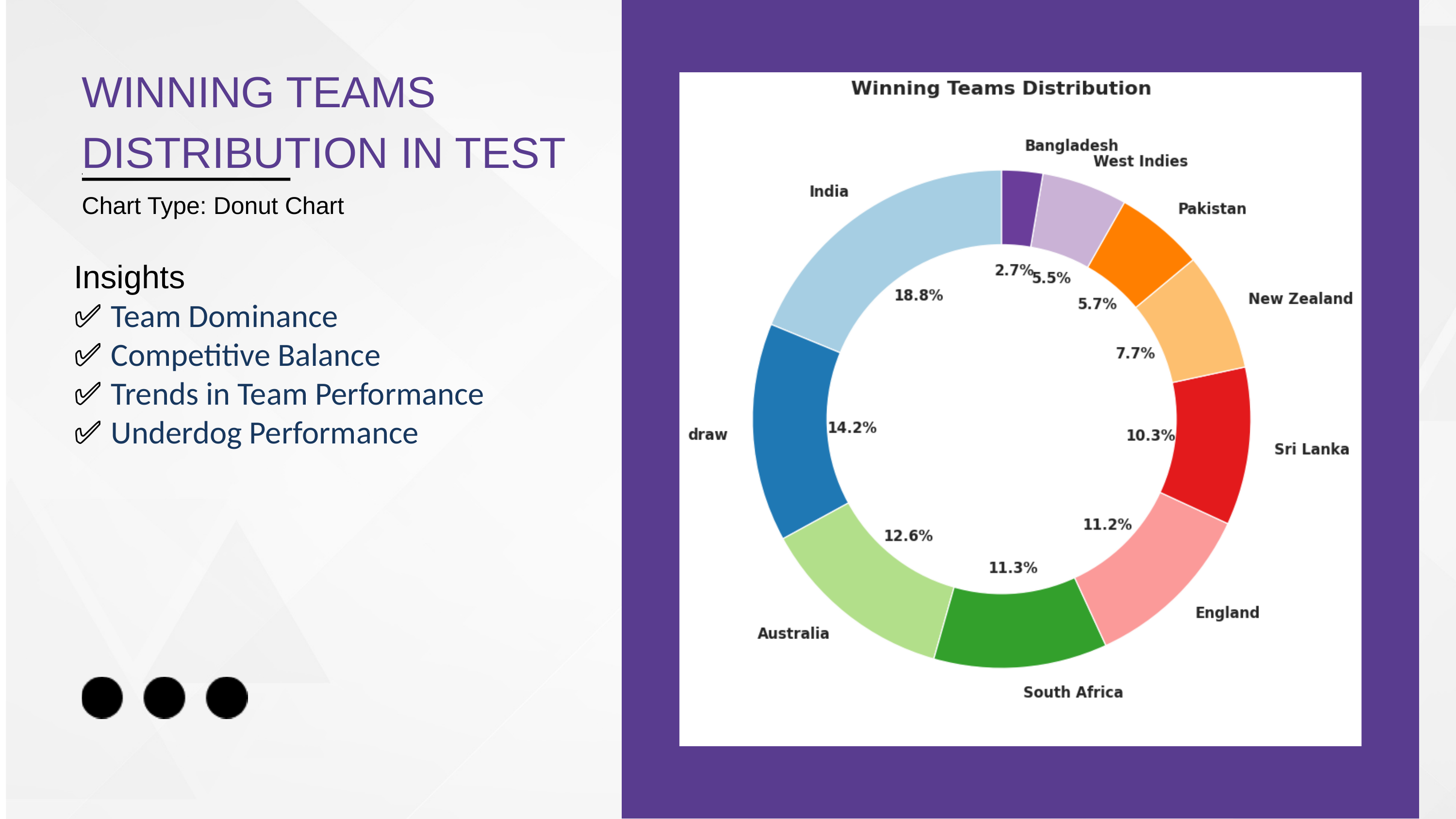

WINNING TEAMS DISTRIBUTION IN TEST

Chart Type: Donut Chart

Insights
✅ Team Dominance
✅ Competitive Balance
✅ Trends in Team Performance
✅ Underdog Performance